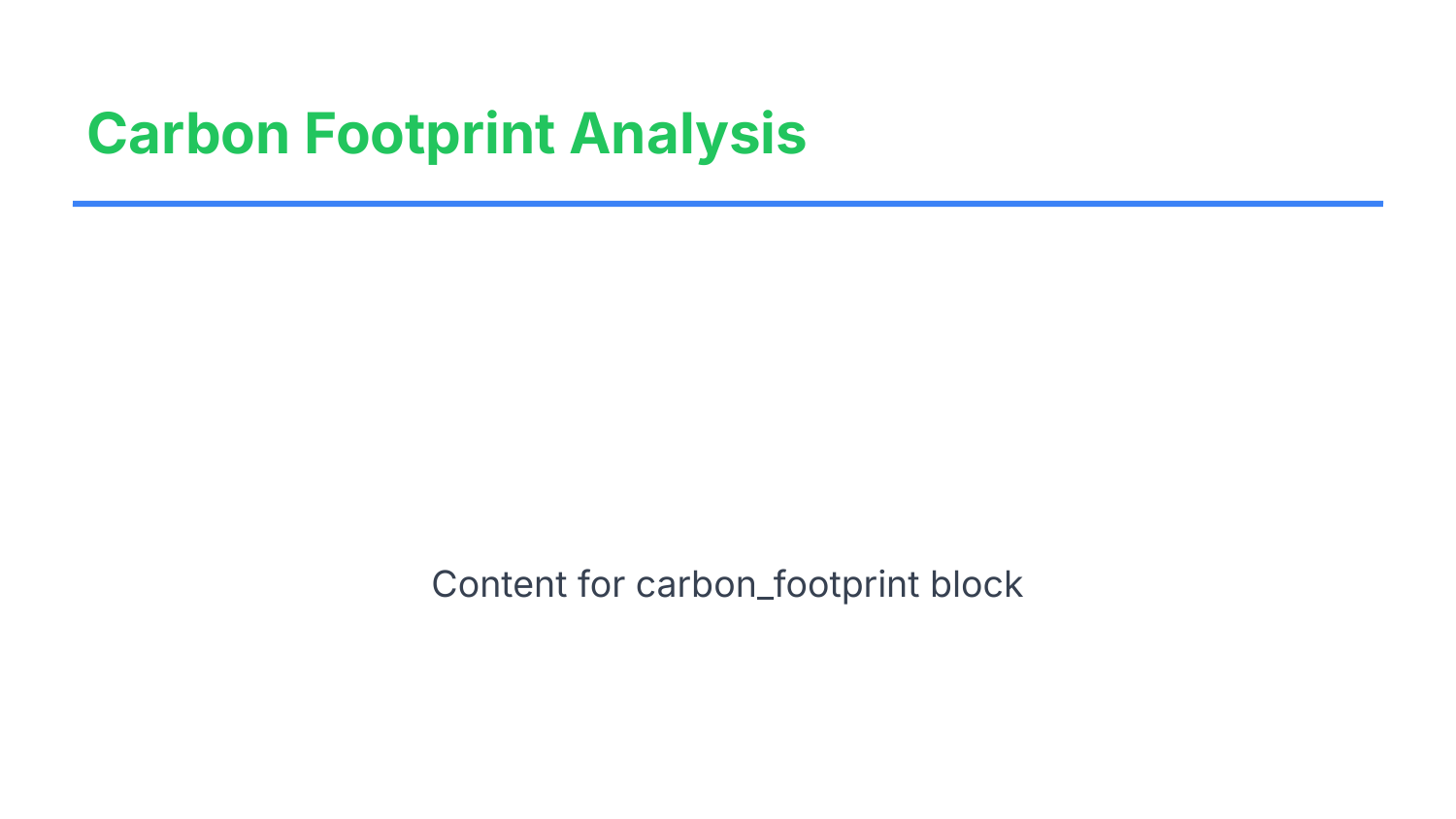

Carbon Footprint Analysis

Content for carbon_footprint block